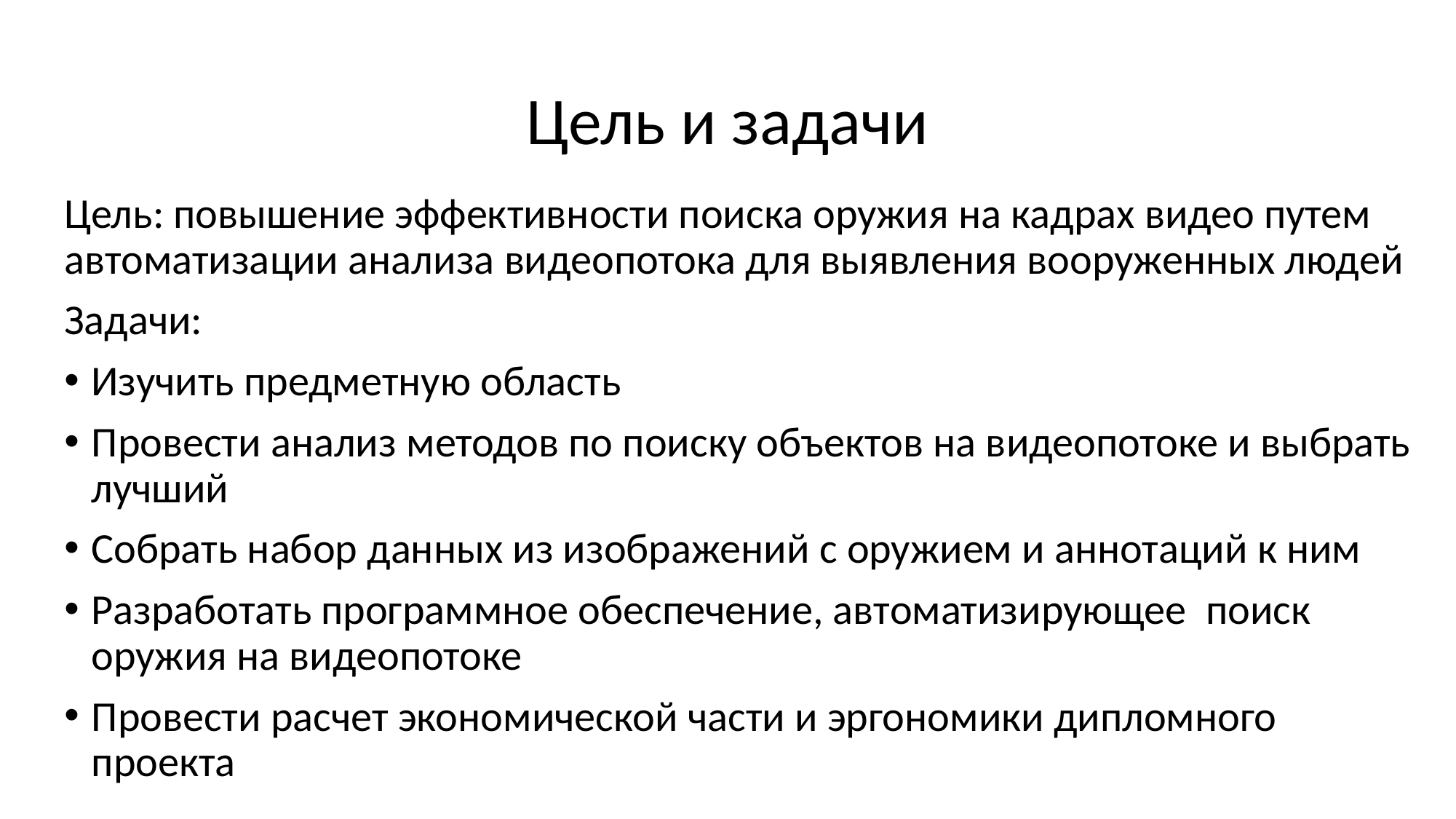

# Цель и задачи
Цель: повышение эффективности поиска оружия на кадрах видео путем автоматизации анализа видеопотока для выявления вооруженных людей
Задачи:
Изучить предметную область
Провести анализ методов по поиску объектов на видеопотоке и выбрать лучший
Собрать набор данных из изображений с оружием и аннотаций к ним
Разработать программное обеспечение, автоматизирующее  поиск оружия на видеопотоке
Провести расчет экономической части и эргономики дипломного проекта